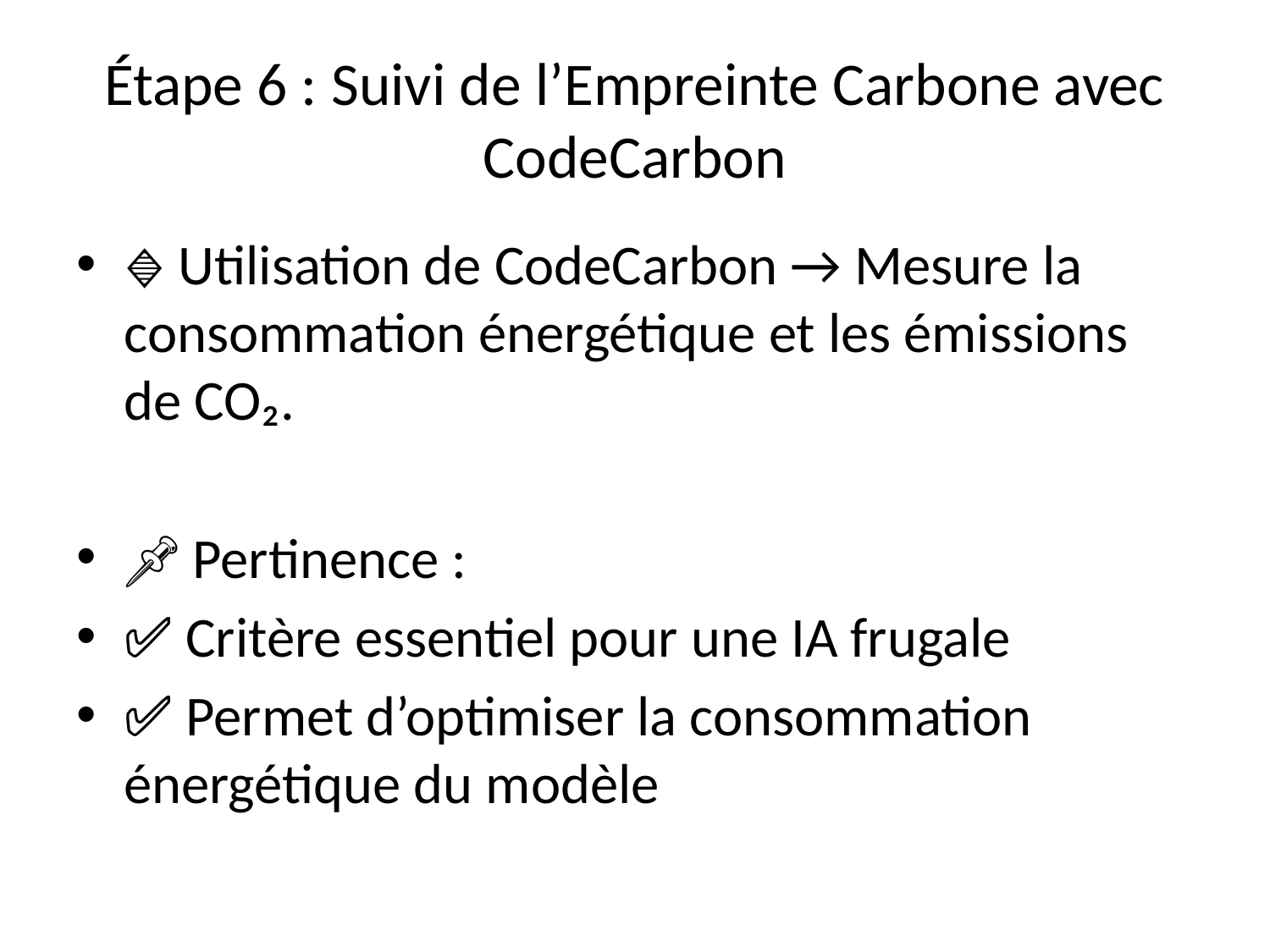

# Étape 6 : Suivi de l’Empreinte Carbone avec CodeCarbon
🔹 Utilisation de CodeCarbon → Mesure la consommation énergétique et les émissions de CO₂.

📌 Pertinence :
✅ Critère essentiel pour une IA frugale
✅ Permet d’optimiser la consommation énergétique du modèle